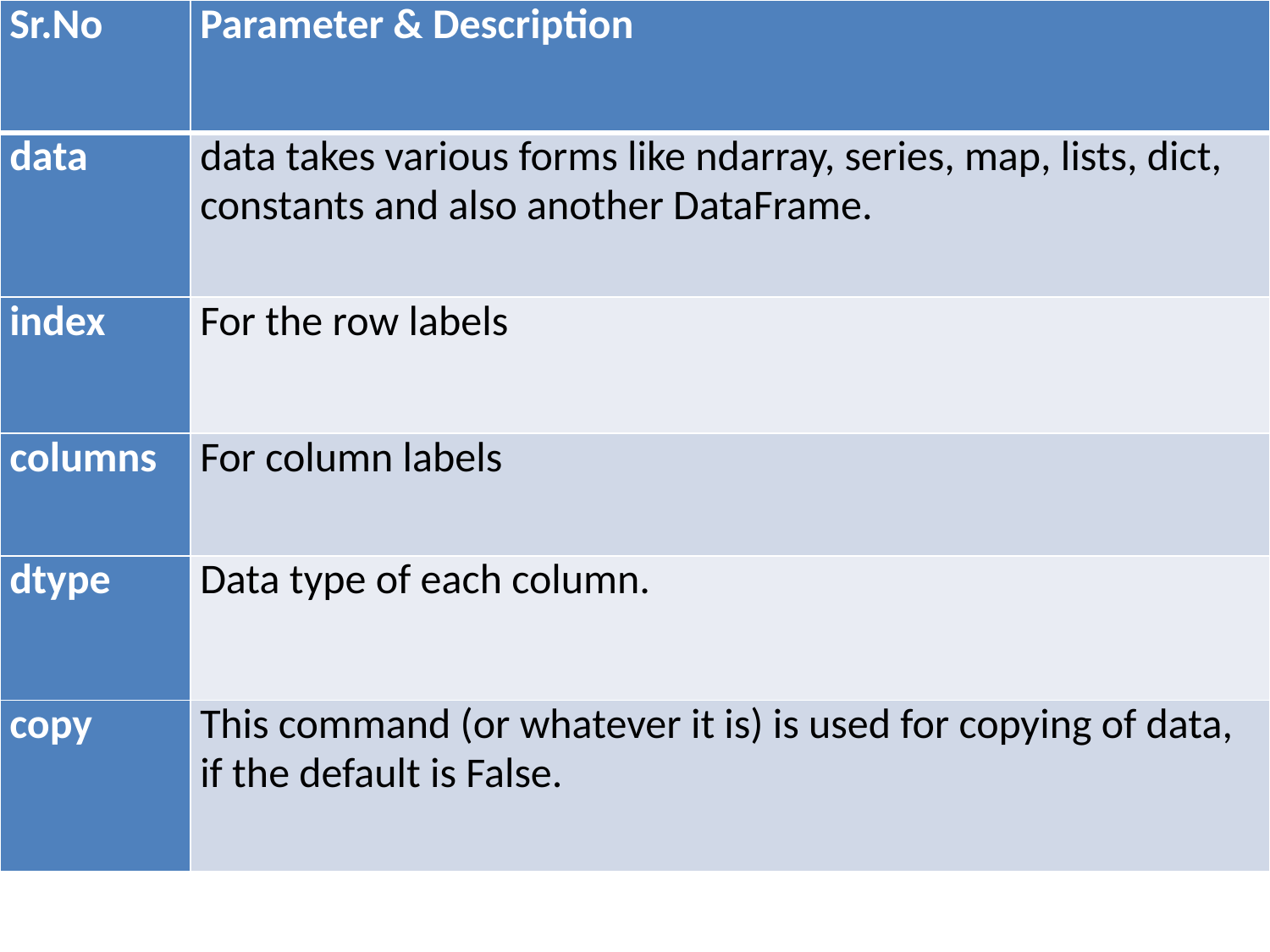

| Sr.No | Parameter & Description |
| --- | --- |
| data | data takes various forms like ndarray, series, map, lists, dict, constants and also another DataFrame. |
| index | For the row labels |
| columns | For column labels |
| dtype | Data type of each column. |
| copy | This command (or whatever it is) is used for copying of data, if the default is False. |